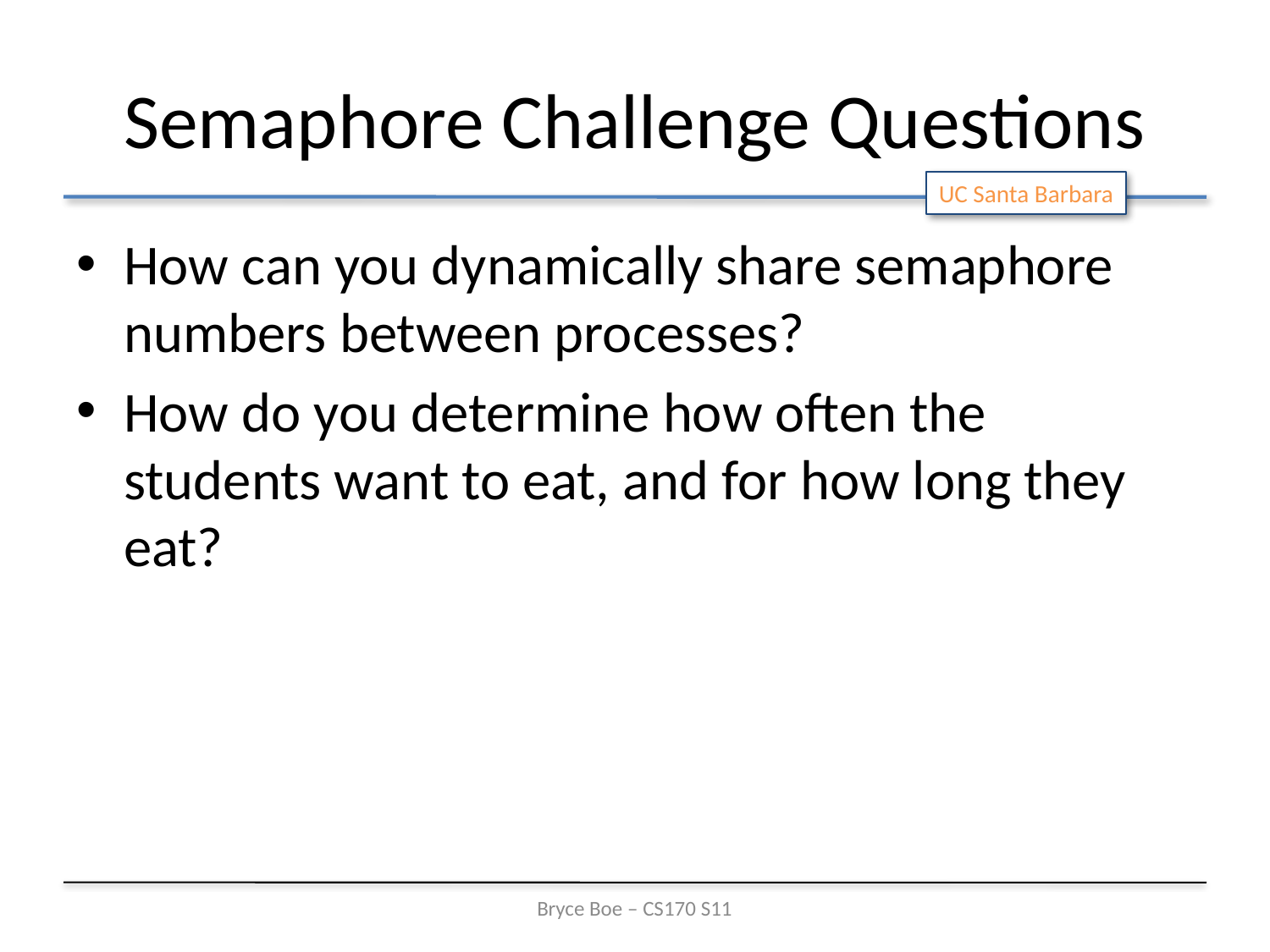

# Semaphore Challenge Questions
How can you dynamically share semaphore numbers between processes?
How do you determine how often the students want to eat, and for how long they eat?
Bryce Boe – CS170 S11